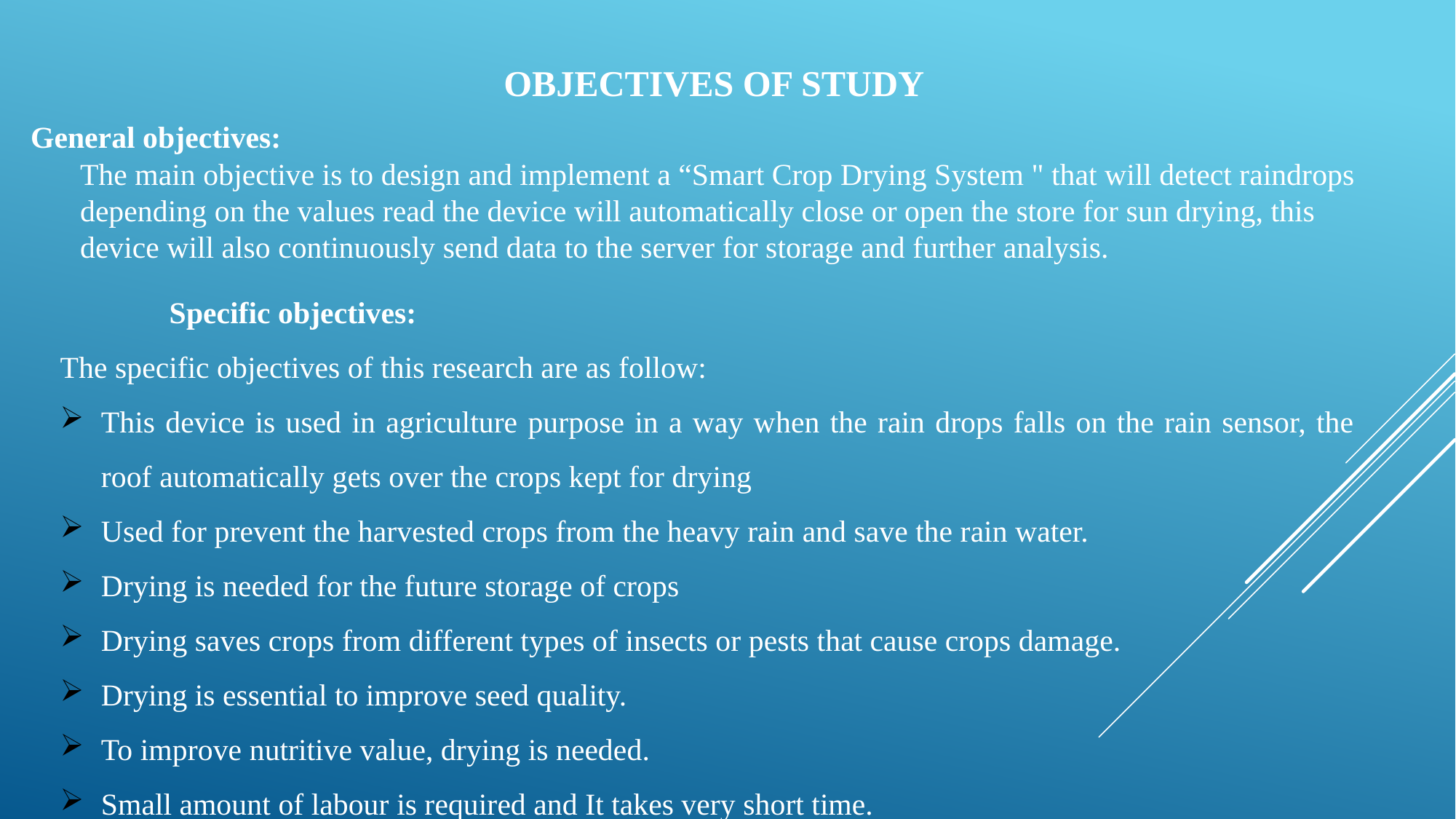

OBJECTIVES OF STUDY
General objectives:
The main objective is to design and implement a “Smart Crop Drying System " that will detect raindrops depending on the values read the device will automatically close or open the store for sun drying, this device will also continuously send data to the server for storage and further analysis.

Specific objectives:
The specific objectives of this research are as follow:
This device is used in agriculture purpose in a way when the rain drops falls on the rain sensor, the roof automatically gets over the crops kept for drying
Used for prevent the harvested crops from the heavy rain and save the rain water.
Drying is needed for the future storage of crops
Drying saves crops from different types of insects or pests that cause crops damage.
Drying is essential to improve seed quality.
To improve nutritive value, drying is needed.
Small amount of labour is required and It takes very short time.